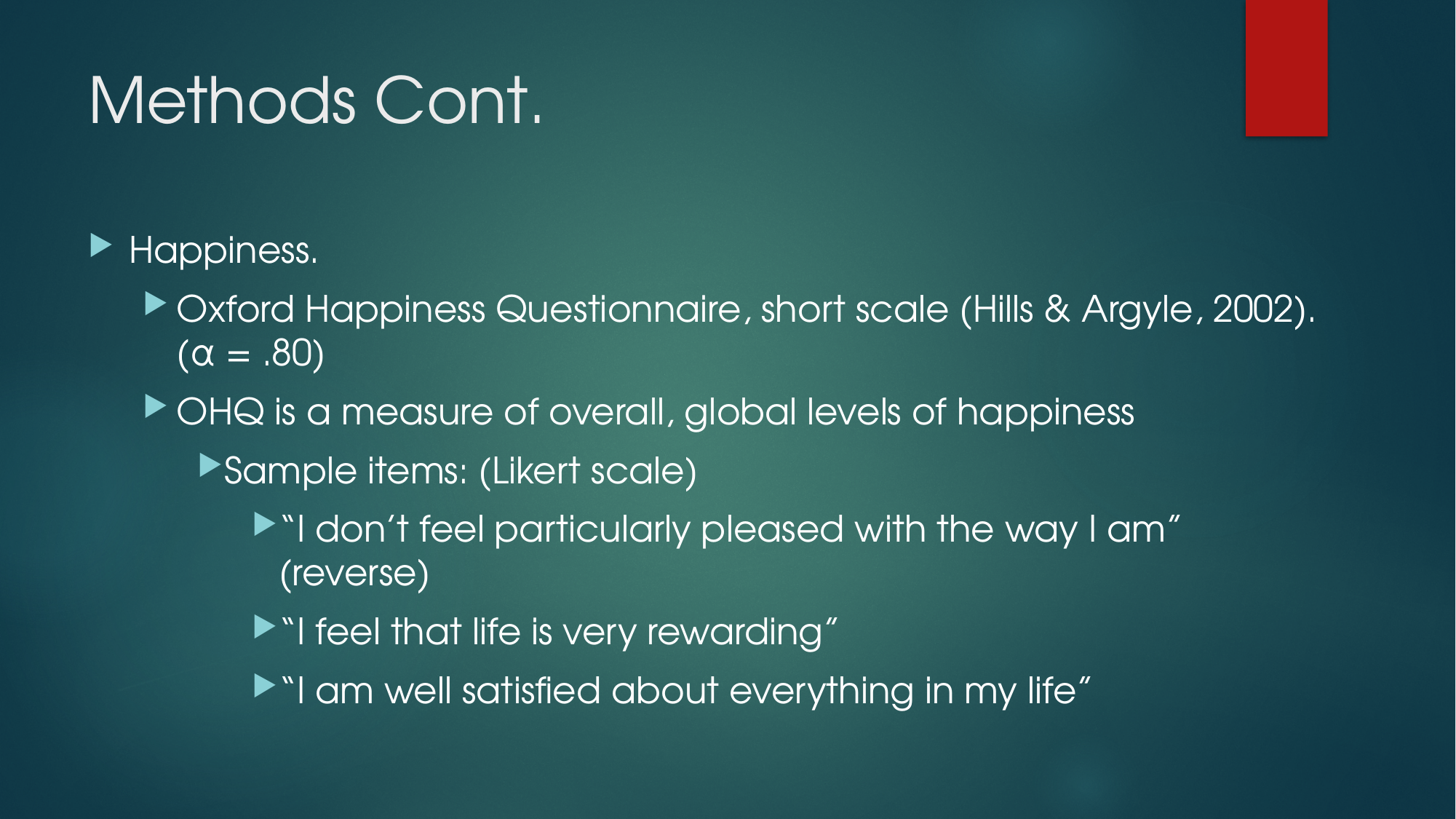

# Methods Cont.
Happiness.
Oxford Happiness Questionnaire, short scale (Hills & Argyle, 2002). (α = .80)
OHQ is a measure of overall, global levels of happiness
Sample items: (Likert scale)
“I don’t feel particularly pleased with the way I am” (reverse)
“I feel that life is very rewarding”
“I am well satisfied about everything in my life”